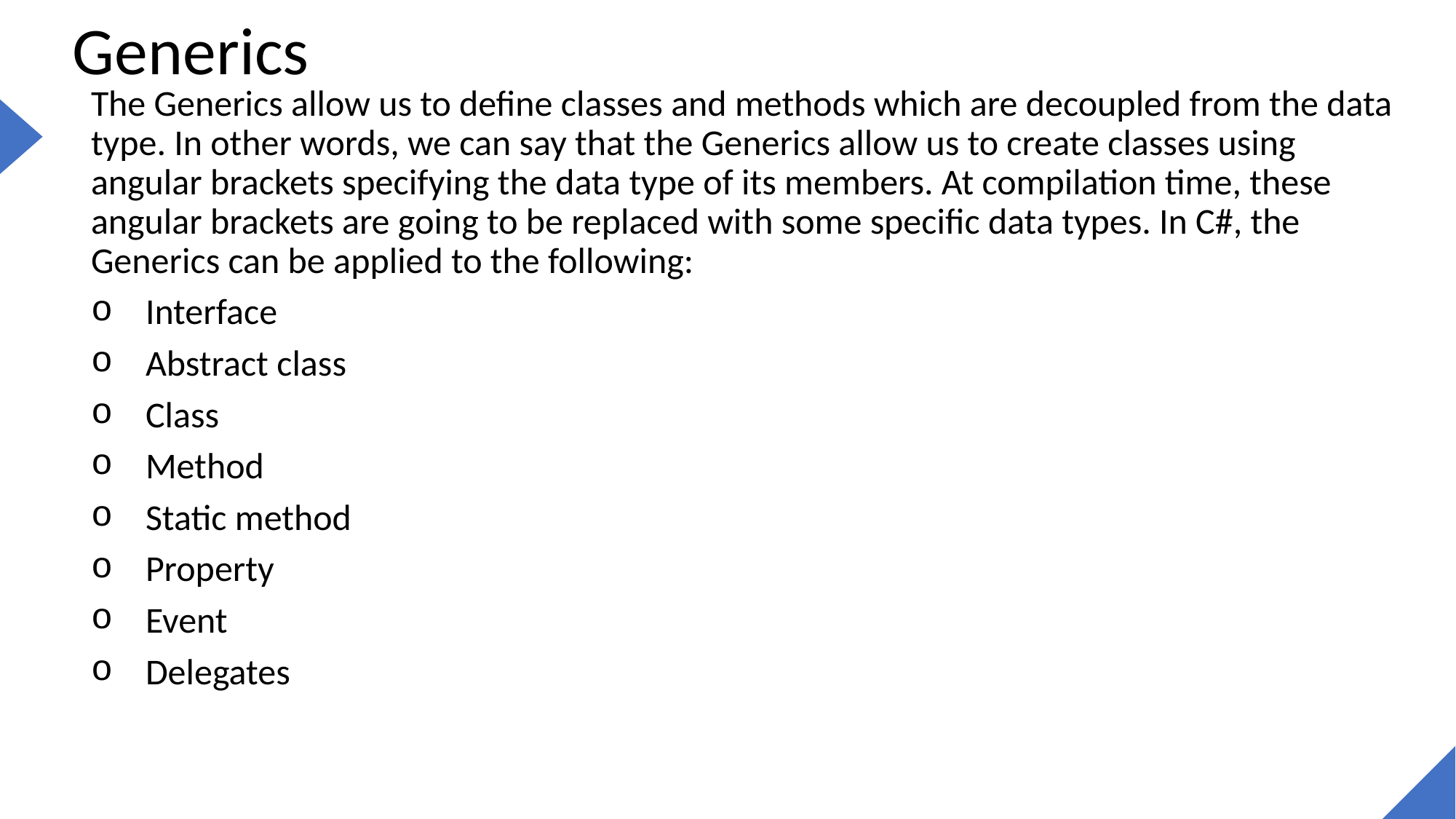

# Generics
The Generics allow us to define classes and methods which are decoupled from the data type. In other words, we can say that the Generics allow us to create classes using angular brackets specifying the data type of its members. At compilation time, these angular brackets are going to be replaced with some specific data types. In C#, the Generics can be applied to the following:
Interface
Abstract class
Class
Method
Static method
Property
Event
Delegates